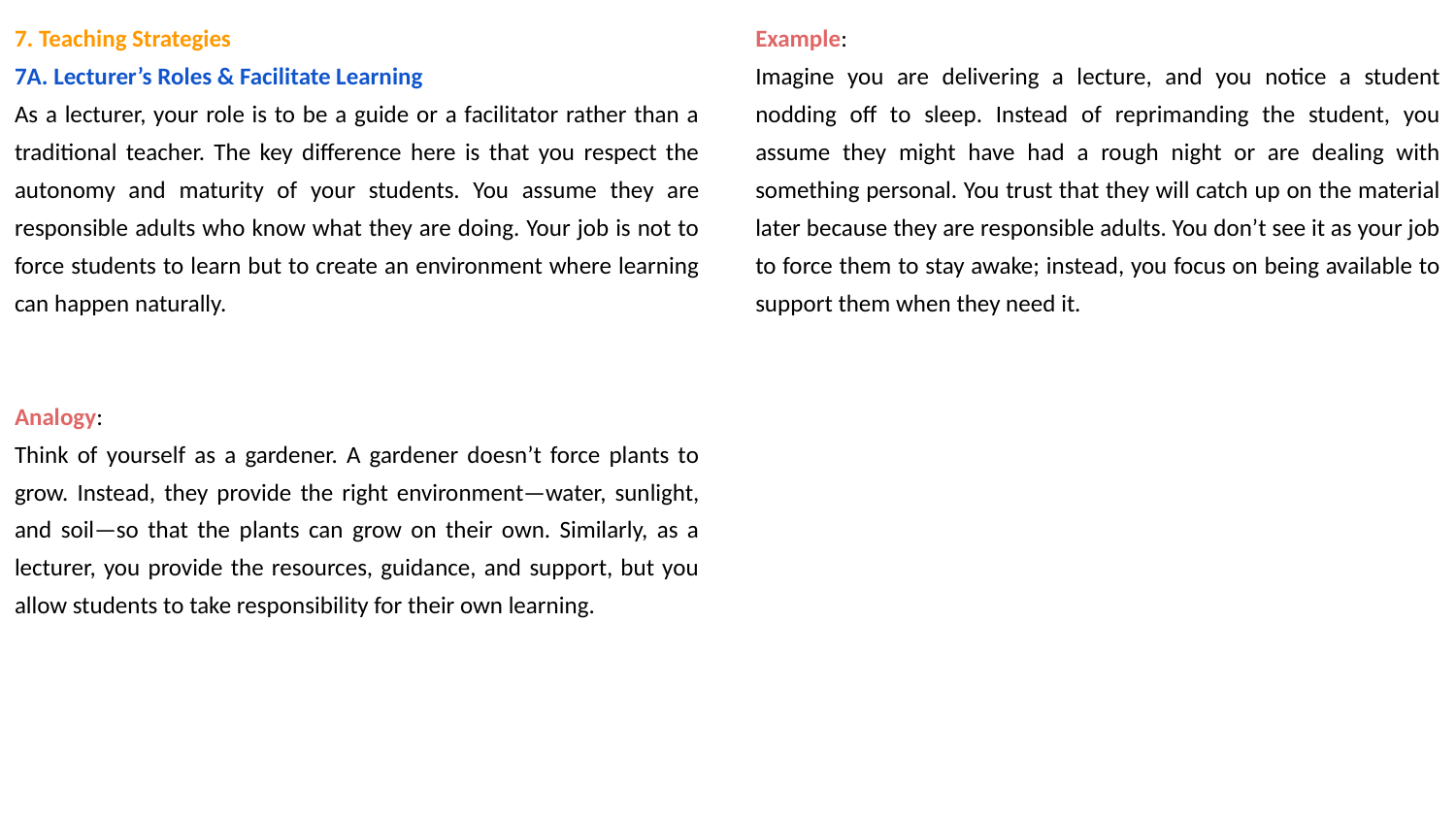

Example:
Imagine you are delivering a lecture, and you notice a student nodding off to sleep. Instead of reprimanding the student, you assume they might have had a rough night or are dealing with something personal. You trust that they will catch up on the material later because they are responsible adults. You don’t see it as your job to force them to stay awake; instead, you focus on being available to support them when they need it.
7. Teaching Strategies
7A. Lecturer’s Roles & Facilitate Learning
As a lecturer, your role is to be a guide or a facilitator rather than a traditional teacher. The key difference here is that you respect the autonomy and maturity of your students. You assume they are responsible adults who know what they are doing. Your job is not to force students to learn but to create an environment where learning can happen naturally.

Analogy:
Think of yourself as a gardener. A gardener doesn’t force plants to grow. Instead, they provide the right environment—water, sunlight, and soil—so that the plants can grow on their own. Similarly, as a lecturer, you provide the resources, guidance, and support, but you allow students to take responsibility for their own learning.